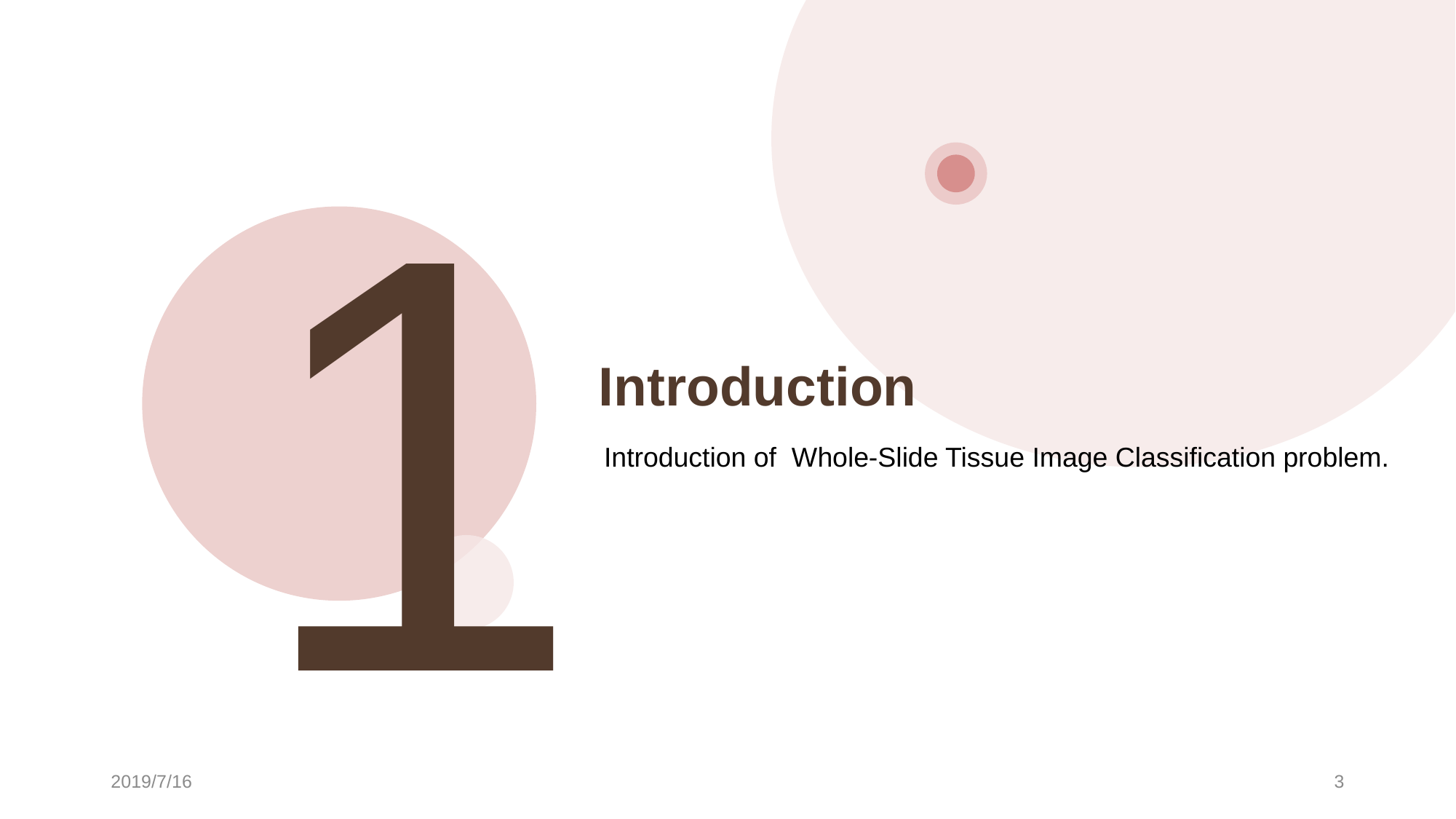

1
Introduction
Introduction of  Whole-Slide Tissue Image Classification problem.

2019/7/16
3